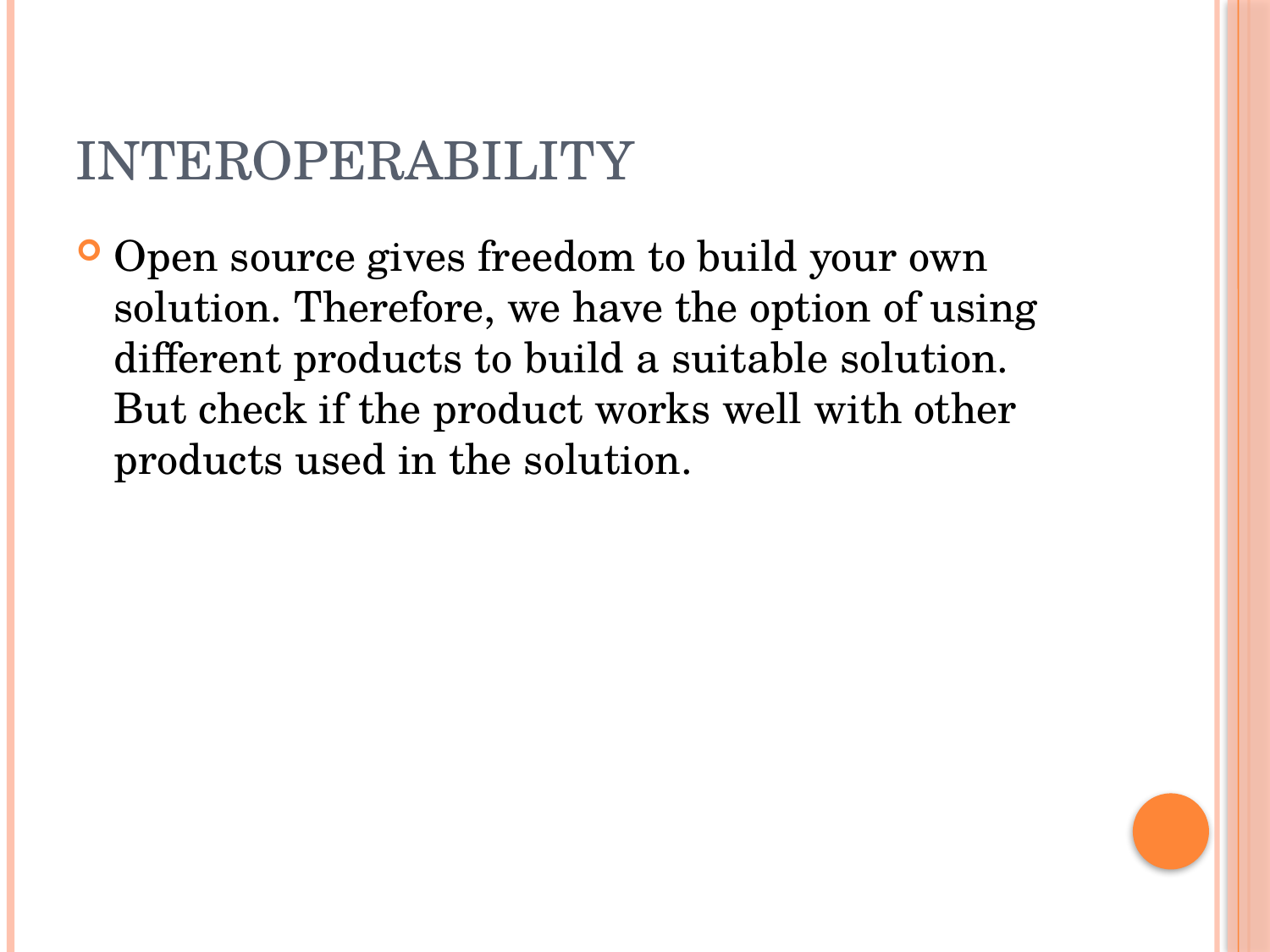

# Interoperability
Open source gives freedom to build your own solution. Therefore, we have the option of using different products to build a suitable solution. But check if the product works well with other products used in the solution.